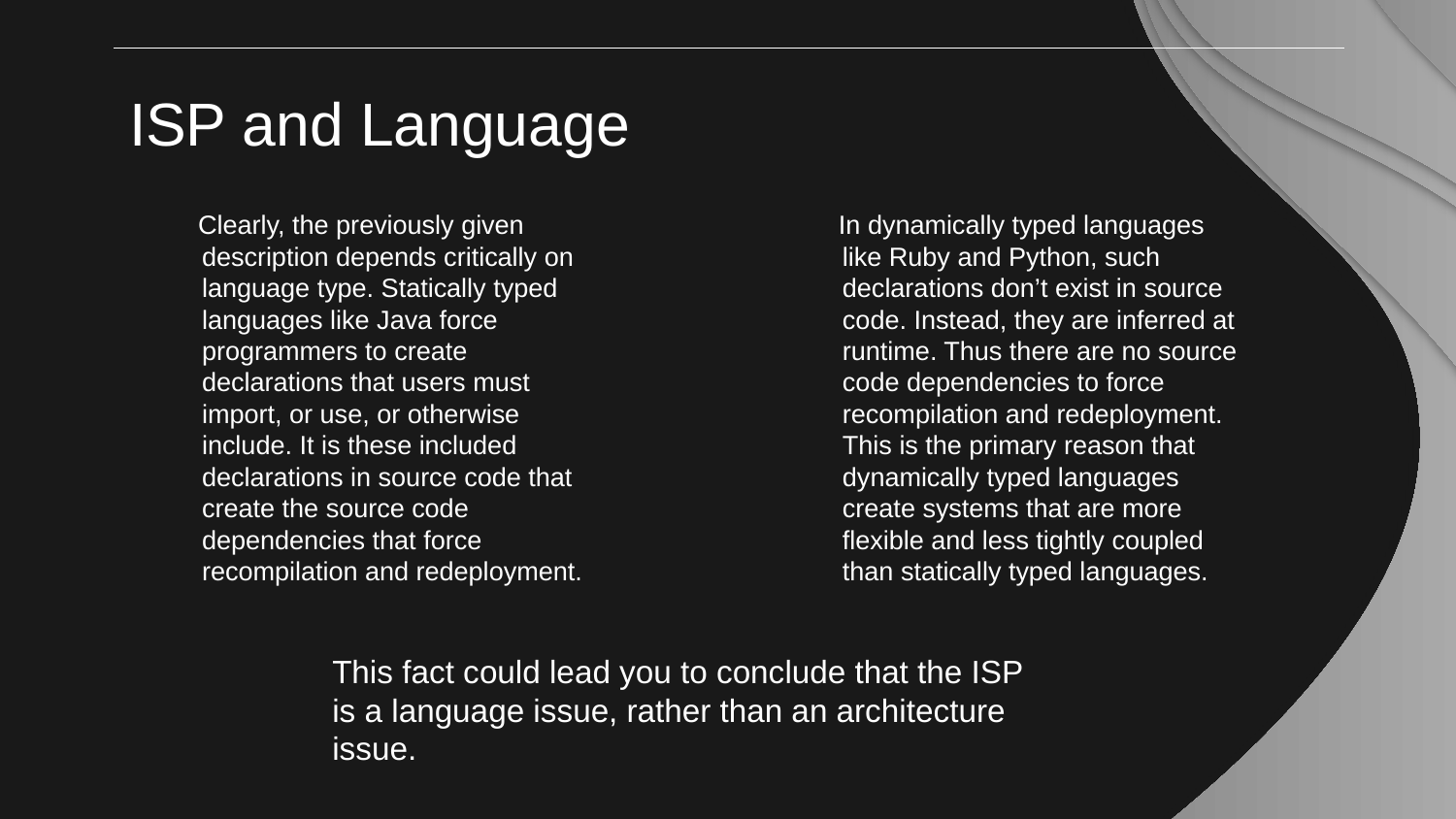

# ISP and Language
      Clearly, the previously given description depends critically on language type. Statically typed languages like Java force programmers to create declarations that users must import, or use, or otherwise include. It is these included declarations in source code that create the source code dependencies that force recompilation and redeployment.

      In dynamically typed languages like Ruby and Python, such declarations don’t exist in source code. Instead, they are inferred at runtime. Thus there are no source code dependencies to force recompilation and redeployment. This is the primary reason that dynamically typed languages create systems that are more flexible and less tightly coupled than statically typed languages.

This fact could lead you to conclude that the ISP is a language issue, rather than an architecture issue.